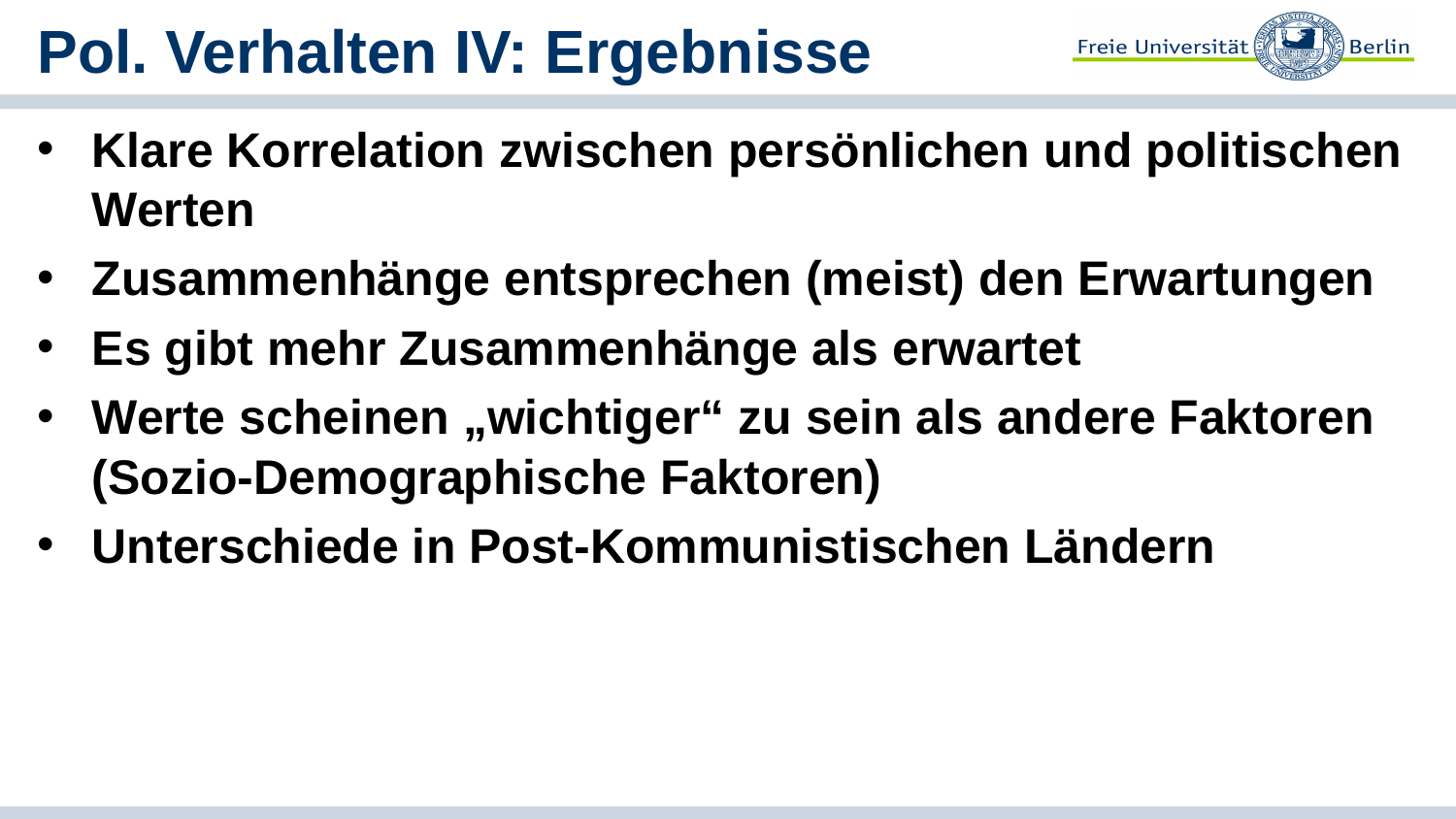

# Pol. Verhalten IV: Ergebnisse
Klare Korrelation zwischen persönlichen und politischen Werten
Zusammenhänge entsprechen (meist) den Erwartungen
Es gibt mehr Zusammenhänge als erwartet
Werte scheinen „wichtiger“ zu sein als andere Faktoren (Sozio-Demographische Faktoren)
Unterschiede in Post-Kommunistischen Ländern